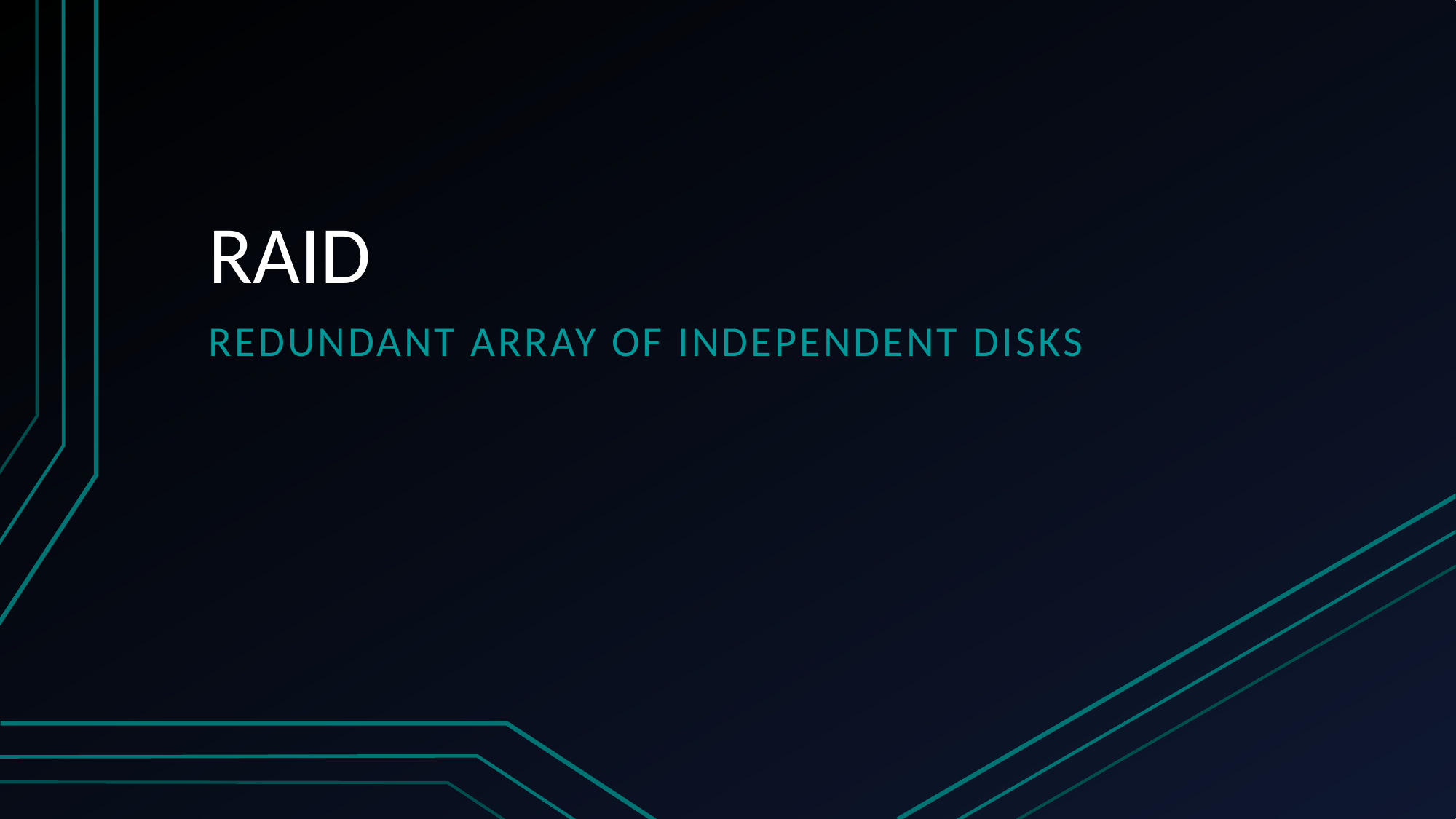

# RAID
Redundant Array of Independent Disks